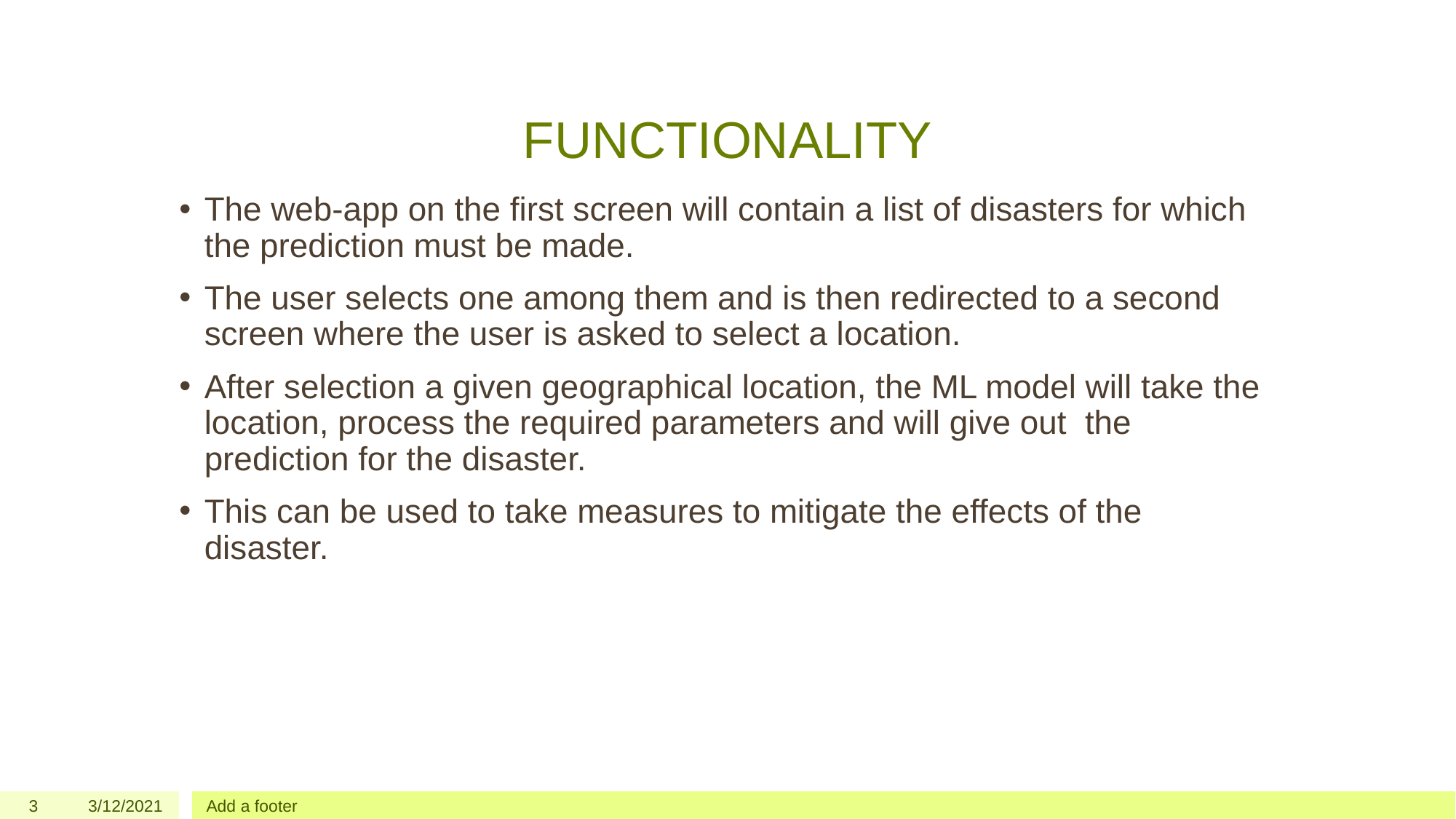

# FUNCTIONALITY
The web-app on the first screen will contain a list of disasters for which the prediction must be made.
The user selects one among them and is then redirected to a second screen where the user is asked to select a location.
After selection a given geographical location, the ML model will take the location, process the required parameters and will give out  the prediction for the disaster.
This can be used to take measures to mitigate the effects of the disaster.
3
3/12/2021
Add a footer